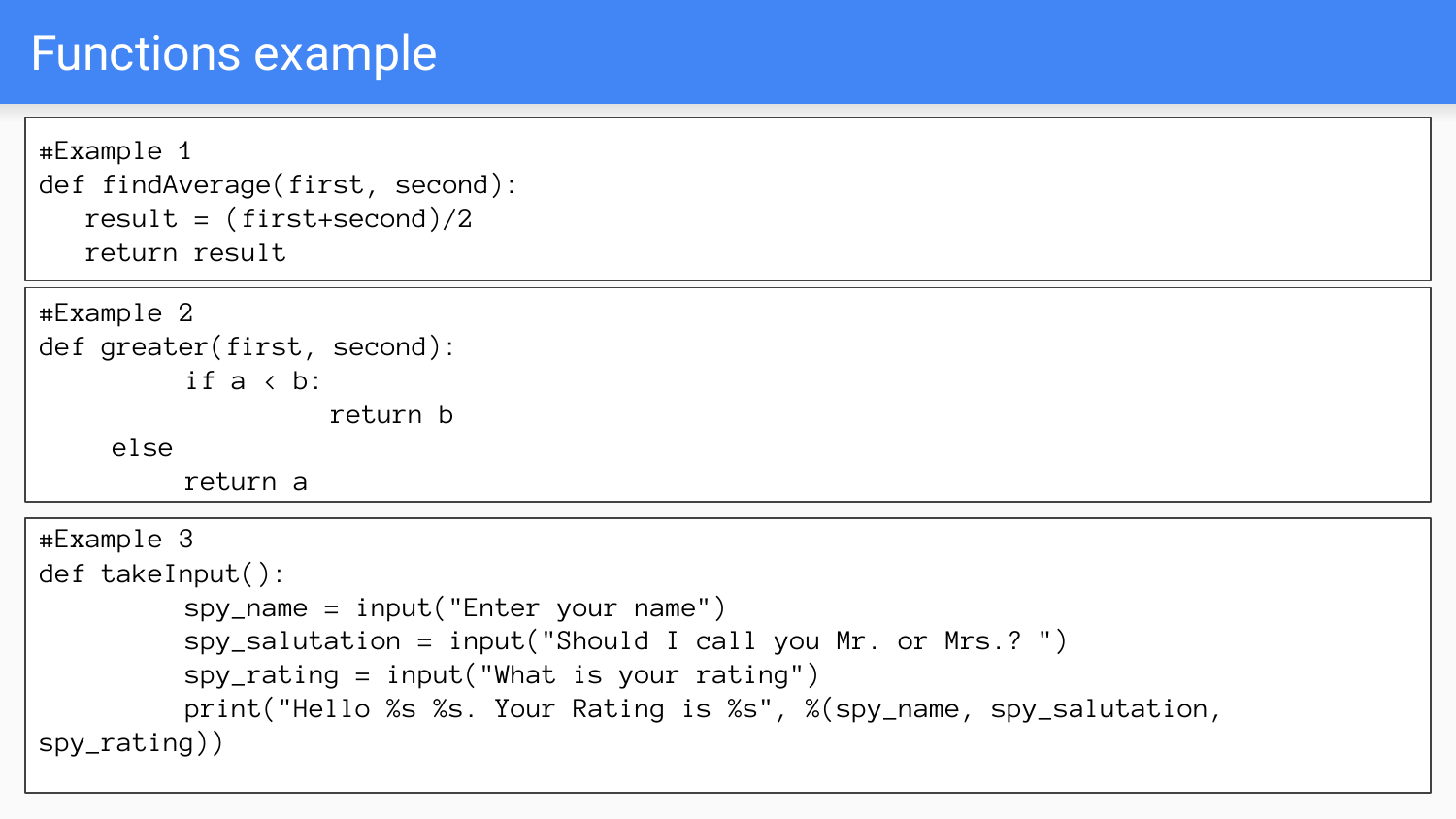

# Functions example
#Example 1
def findAverage(first, second):
   result = (first+second)/2
   return result
#Example 2
def greater(first, second):
   	if a < b:
		return b
else
return a
#Example 3
def takeInput():
	spy_name = input("Enter your name")
	spy_salutation = input("Should I call you Mr. or Mrs.? ")
	spy_rating = input("What is your rating")
	print("Hello %s %s. Your Rating is %s", %(spy_name, spy_salutation, spy_rating))